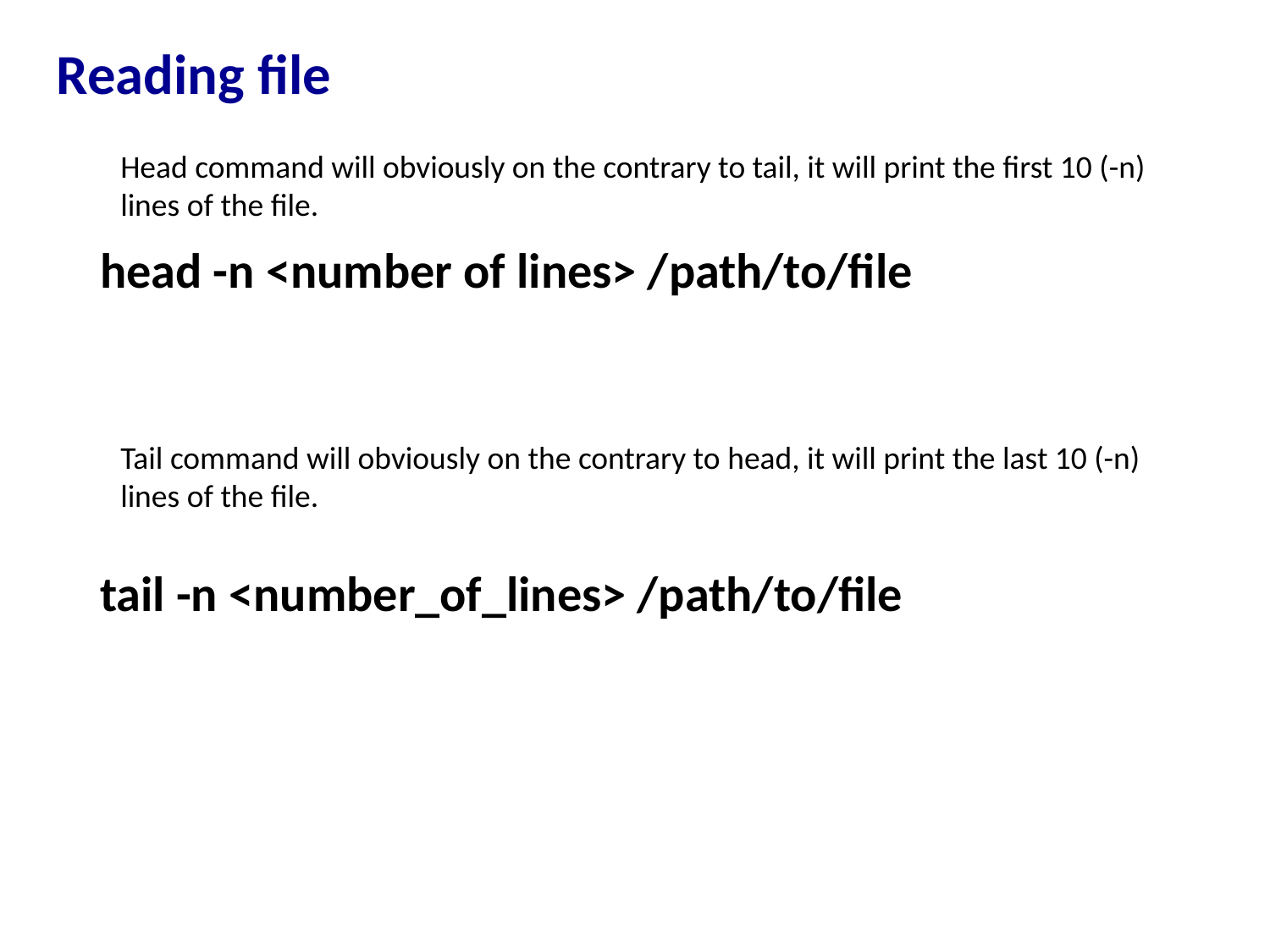

Reading file
Head command will obviously on the contrary to tail, it will print the first 10 (-n) lines of the file.
head -n <number of lines> /path/to/file
Tail command will obviously on the contrary to head, it will print the last 10 (-n) lines of the file.
tail -n <number_of_lines> /path/to/file